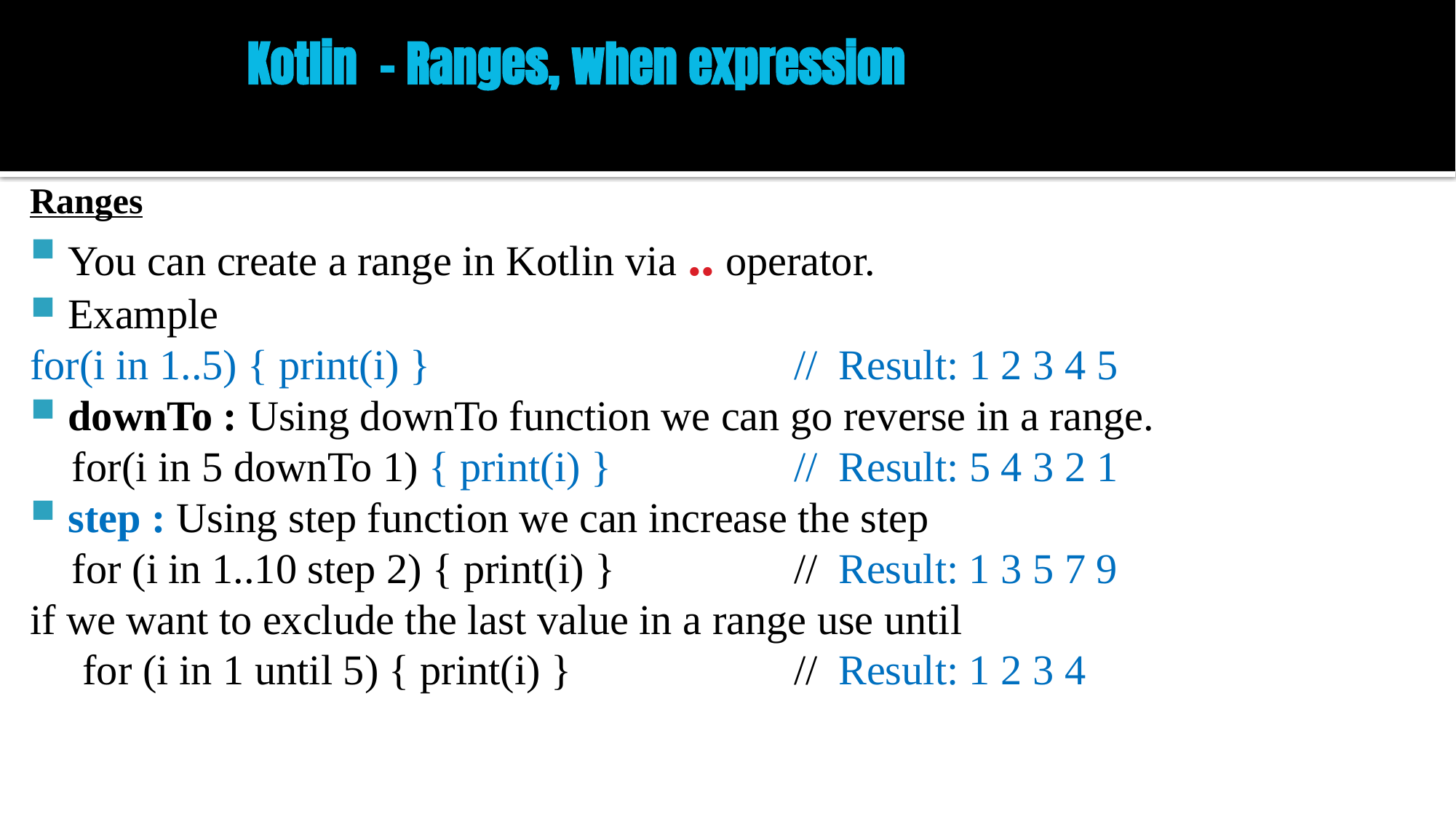

# Kotlin  - Ranges, when expression
Ranges
You can create a range in Kotlin via .. operator.
Example
for(i in 1..5) { print(i) }              		//  Result: 1 2 3 4 5
downTo : Using downTo function we can go reverse in a range.
    for(i in 5 downTo 1) { print(i) } 		//  Result: 5 4 3 2 1
step : Using step function we can increase the step
    for (i in 1..10 step 2) { print(i) } 		//  Result: 1 3 5 7 9
if we want to exclude the last value in a range use until
     for (i in 1 until 5) { print(i) } 		//  Result: 1 2 3 4